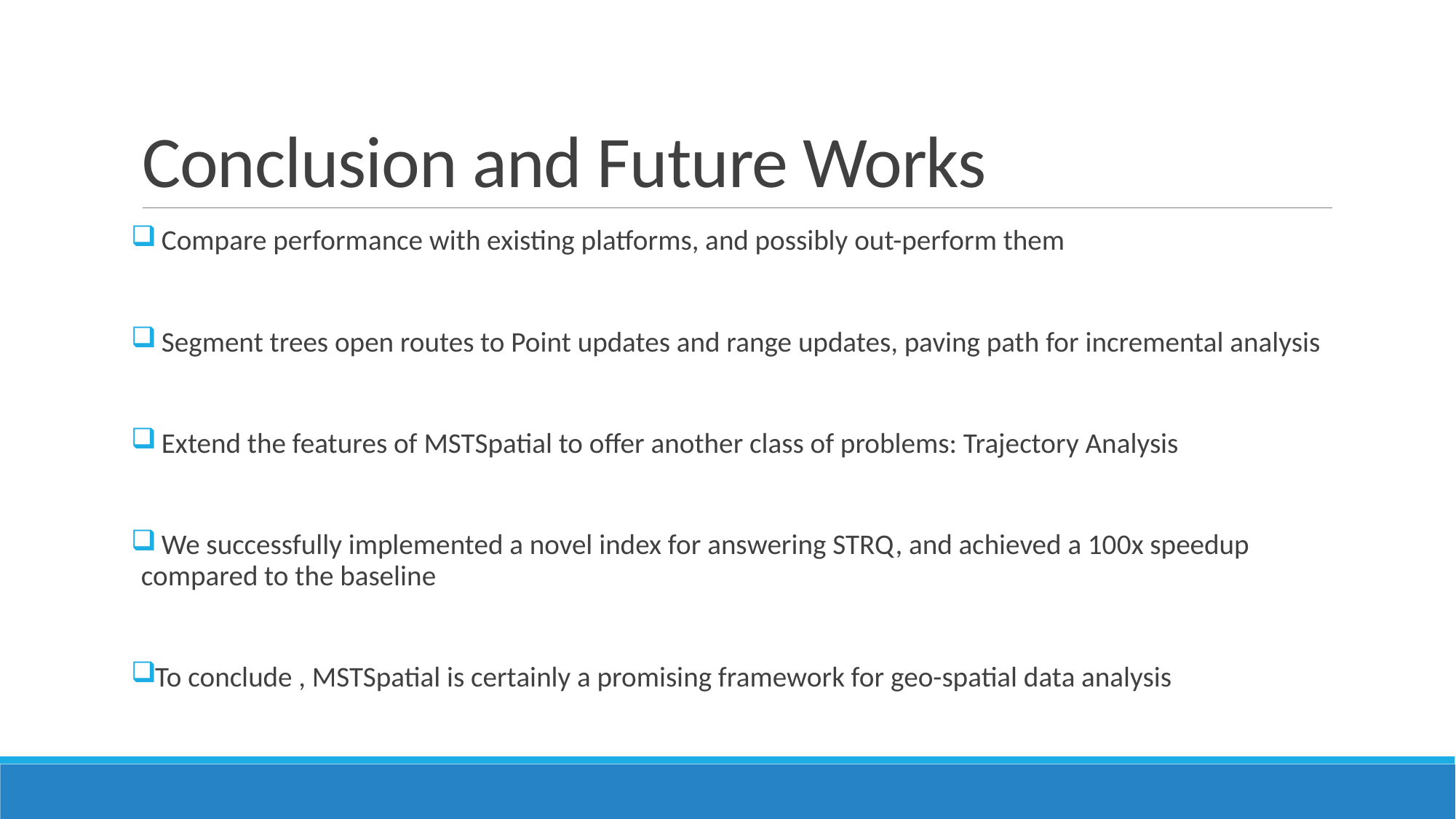

# Conclusion and Future Works
 Compare performance with existing platforms, and possibly out-perform them

 Segment trees open routes to Point updates and range updates, paving path for incremental analysis

 Extend the features of MSTSpatial to offer another class of problems: Trajectory Analysis

 We successfully implemented a novel index for answering STRQ, and achieved a 100x speedup compared to the baseline

To conclude , MSTSpatial is certainly a promising framework for geo-spatial data analysis